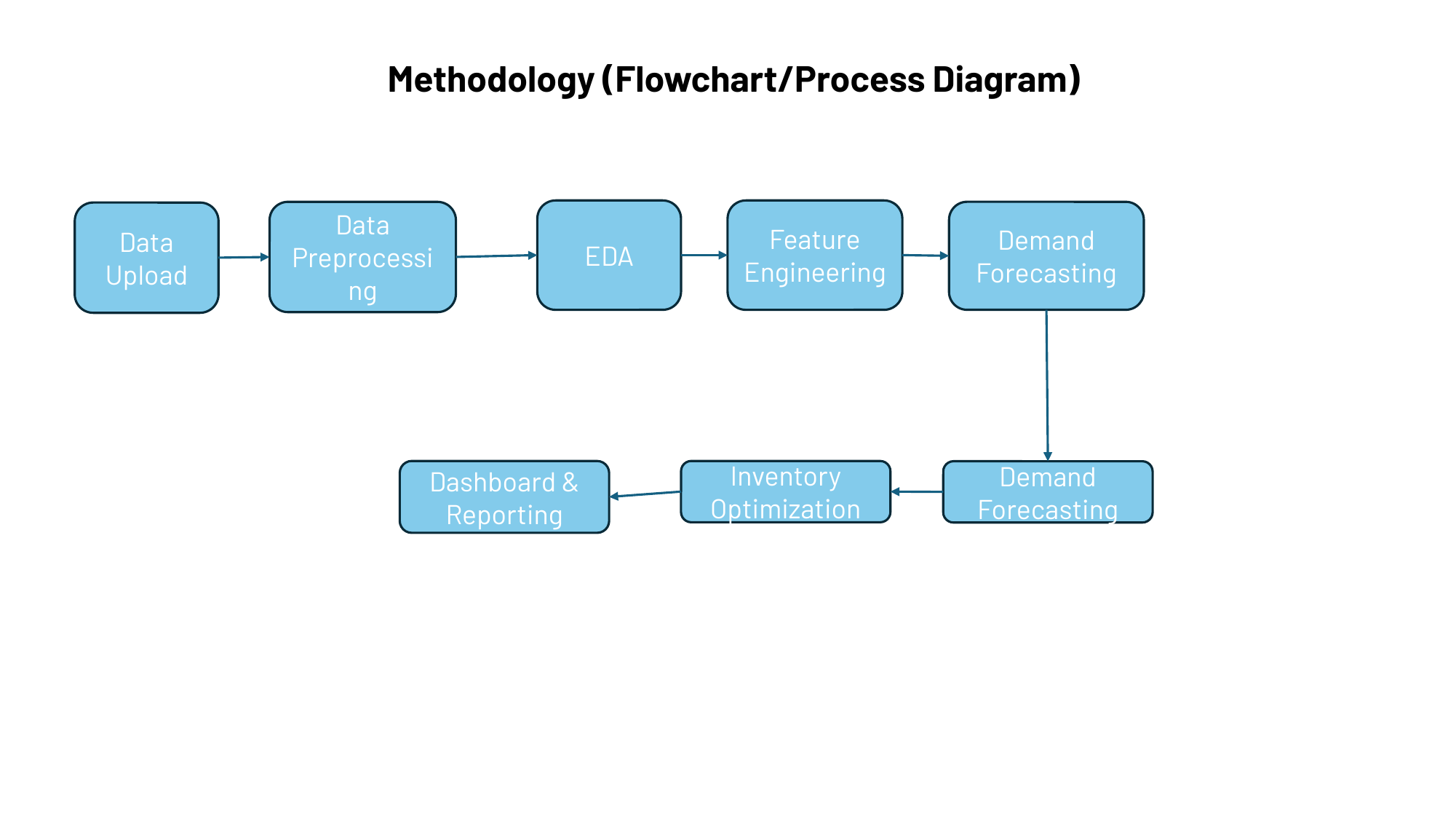

Methodology (Flowchart/Process Diagram)
EDA
Feature Engineering
Data Preprocessing
Demand Forecasting
Data Upload
Dashboard & Reporting
Inventory Optimization
Demand Forecasting